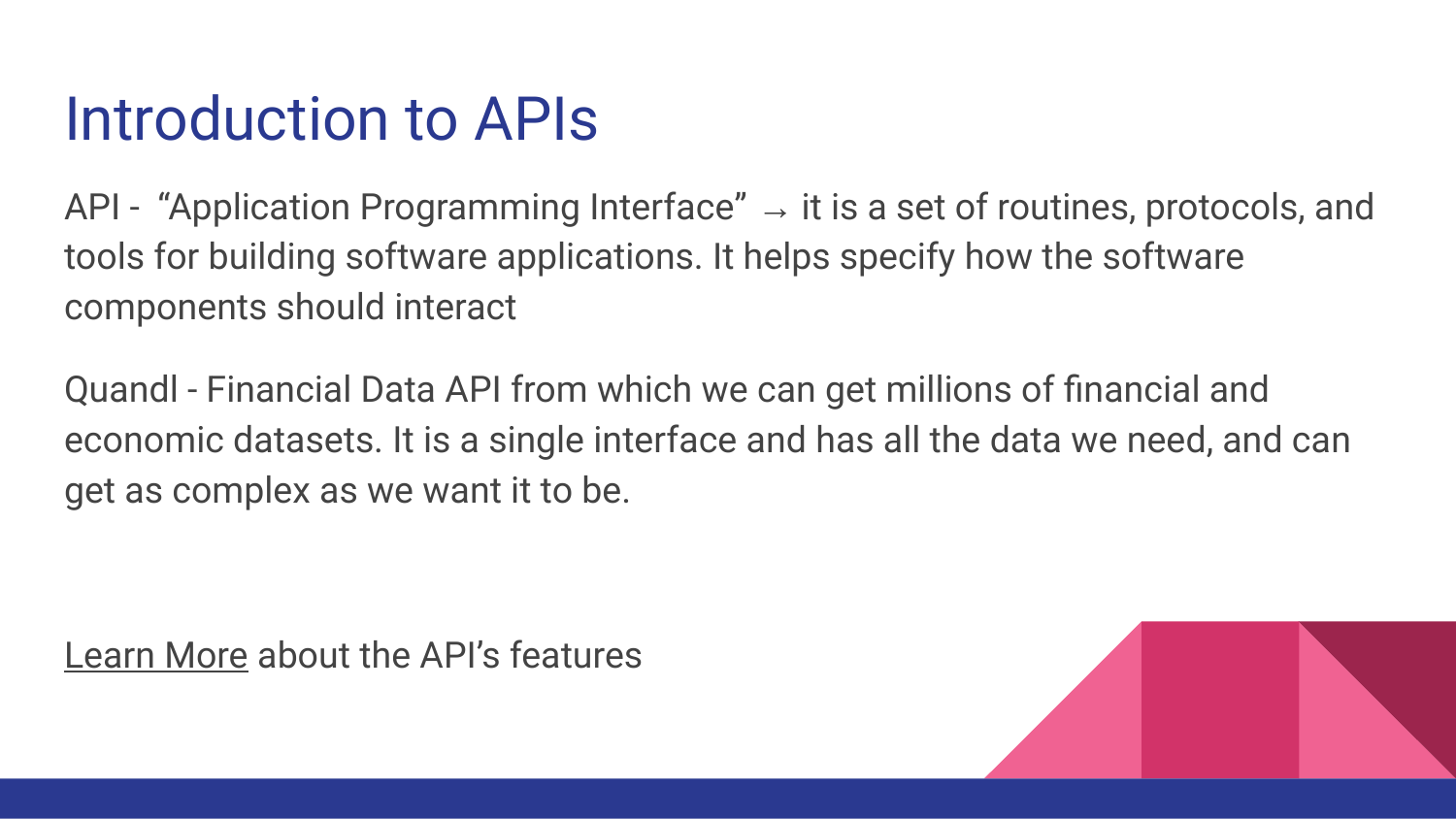

# Introduction to APIs
API -  “Application Programming Interface” → it is a set of routines, protocols, and tools for building software applications. It helps specify how the software components should interact
Quandl - Financial Data API from which we can get millions of financial and economic datasets. It is a single interface and has all the data we need, and can get as complex as we want it to be.

Learn More about the API’s features
Dir. of Engineering
Europe Lead